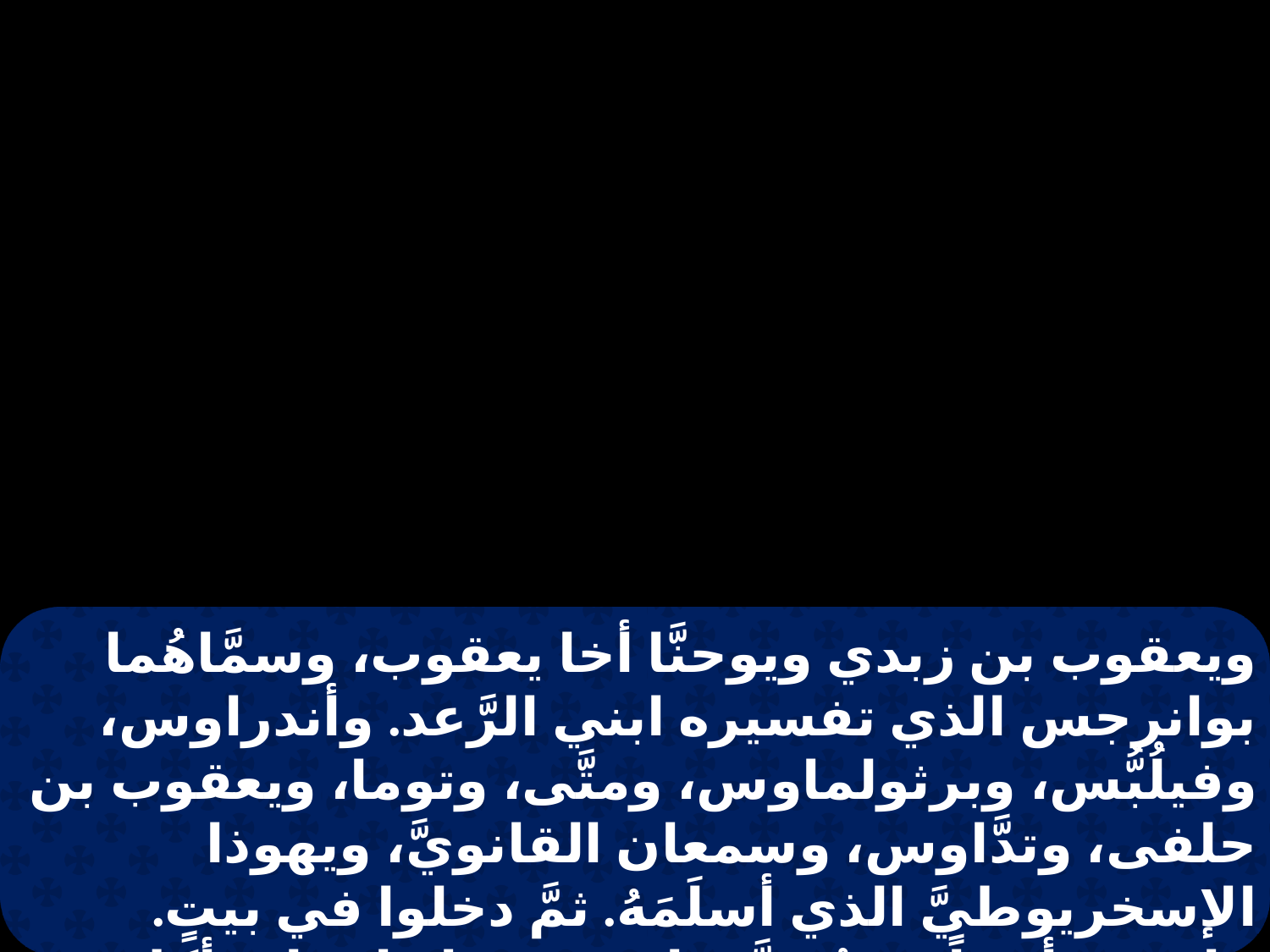

ويعقوب بن زبدي ويوحنَّا أخا يعقوب، وسمَّاهُما بوانرجس الذي تفسيره ابني الرَّعد. وأندراوس، وفيلُبُّس، وبرثولماوس، ومتَّى، وتوما، ويعقوب بن حلفى، وتدَّاوس، وسمعان القانويَّ، ويهوذا الإسخريوطيَّ الذي أسلَمَهُ. ثمَّ دخلوا في بيتٍ. فاجتمع أيضاً جمعٌ حتَّى لم يقدروا ولا على أكل خبزٍ. ولمَّا سمع أقرباؤه خرجوا ليمسكوه، لأنَّهم كانوا يقولون: " إنَّه مُختَلٌّ ".